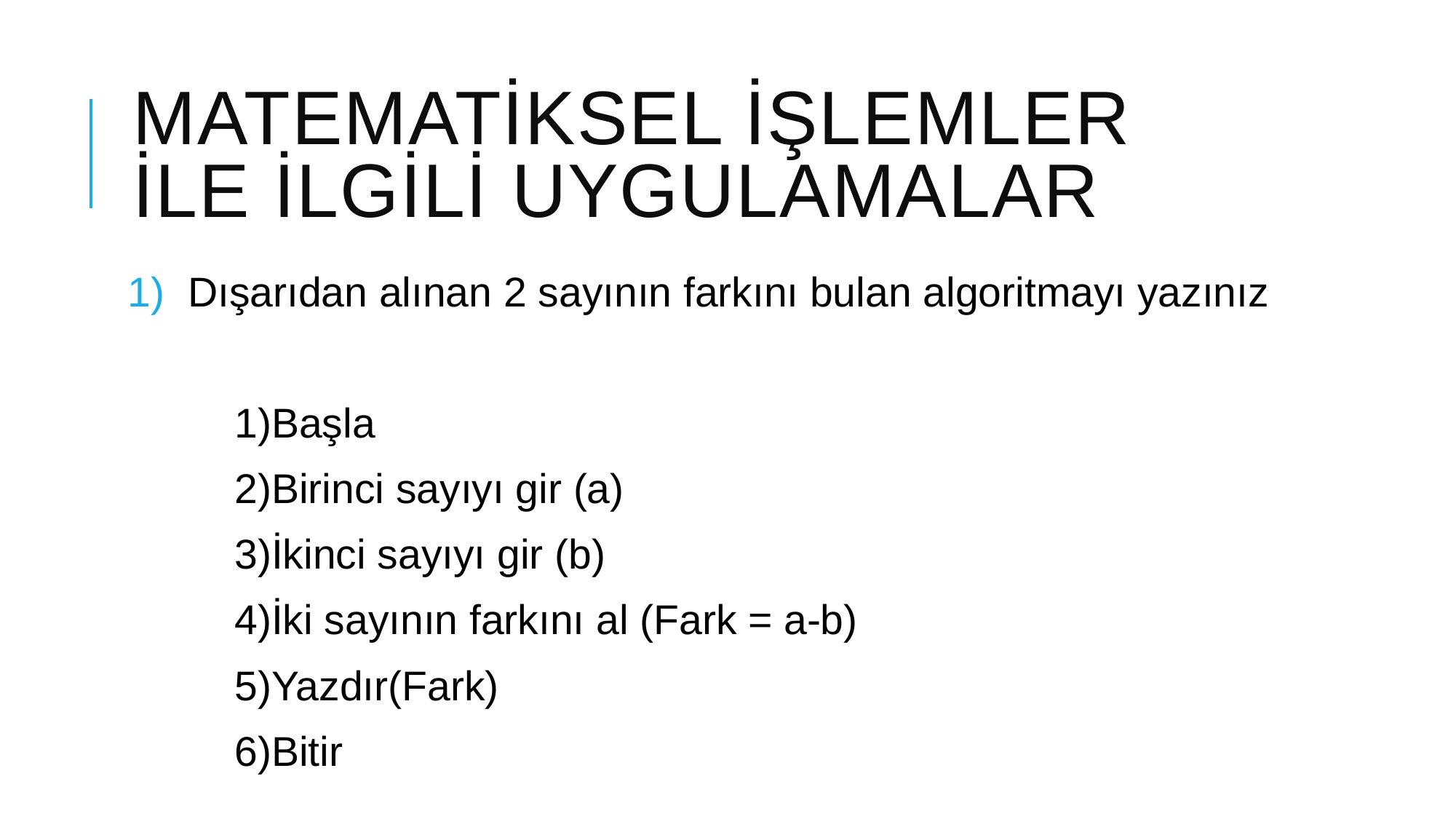

# Matematiksel işlemler ile ilgili uygulamalar
Dışarıdan alınan 2 sayının farkını bulan algoritmayı yazınız

	1)Başla
	2)Birinci sayıyı gir (a)
	3)İkinci sayıyı gir (b)
	4)İki sayının farkını al (Fark = a-b)
	5)Yazdır(Fark)
	6)Bitir